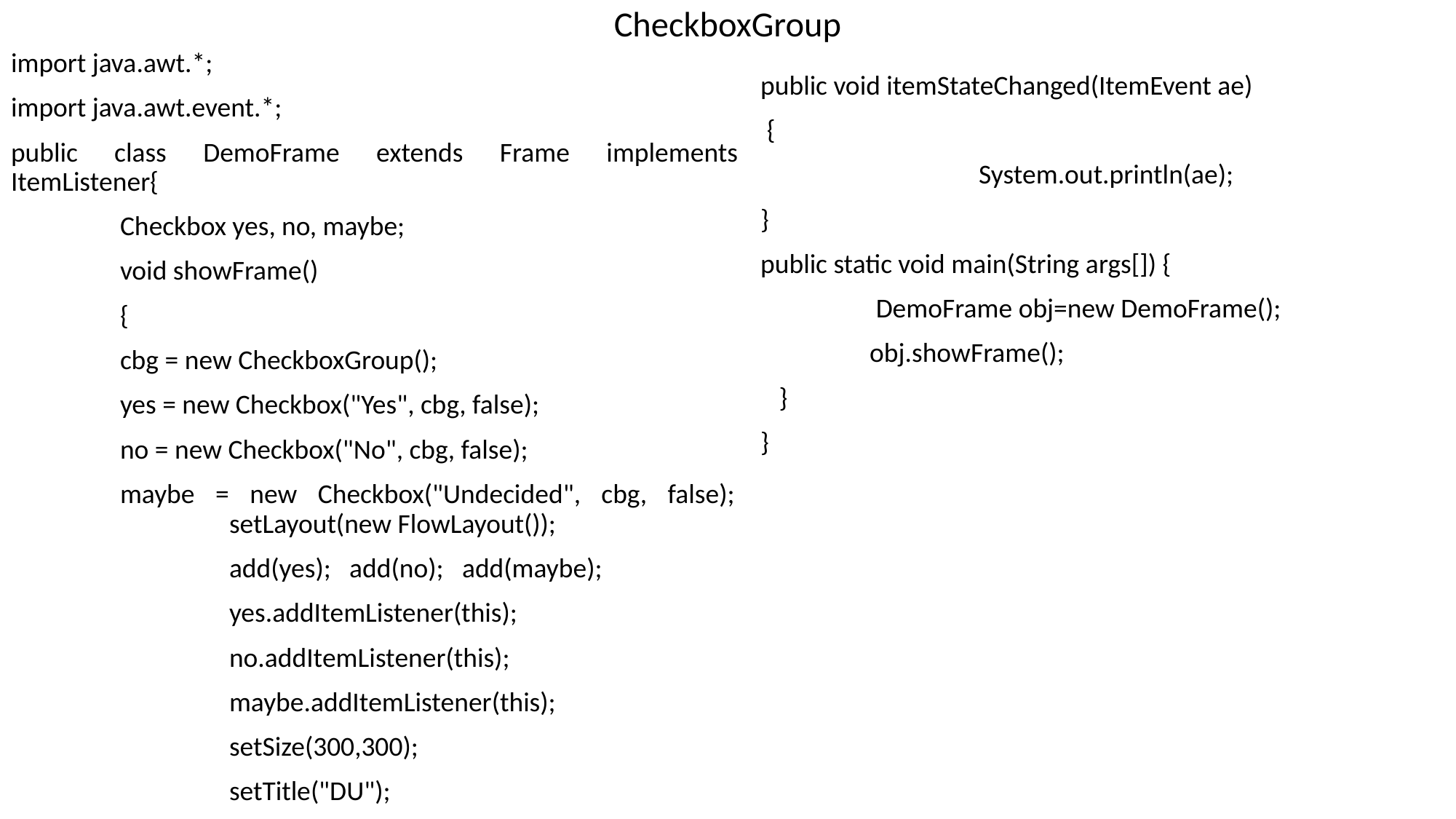

# CheckboxGroup
import java.awt.*;
import java.awt.event.*;
public class DemoFrame extends Frame implements ItemListener{
	Checkbox yes, no, maybe;
	void showFrame()
	{
	cbg = new CheckboxGroup();
	yes = new Checkbox("Yes", cbg, false);
	no = new Checkbox("No", cbg, false);
	maybe = new Checkbox("Undecided", cbg, false);			setLayout(new FlowLayout());
		add(yes);   add(no);   add(maybe);
		yes.addItemListener(this);
		no.addItemListener(this);
		maybe.addItemListener(this);
		setSize(300,300);
		setTitle("DU");
		setVisible(true)	}
public void itemStateChanged(ItemEvent ae)
 {
		System.out.println(ae);
}
public static void main(String args[]) {
	 DemoFrame obj=new DemoFrame();
	obj.showFrame();
   }
}